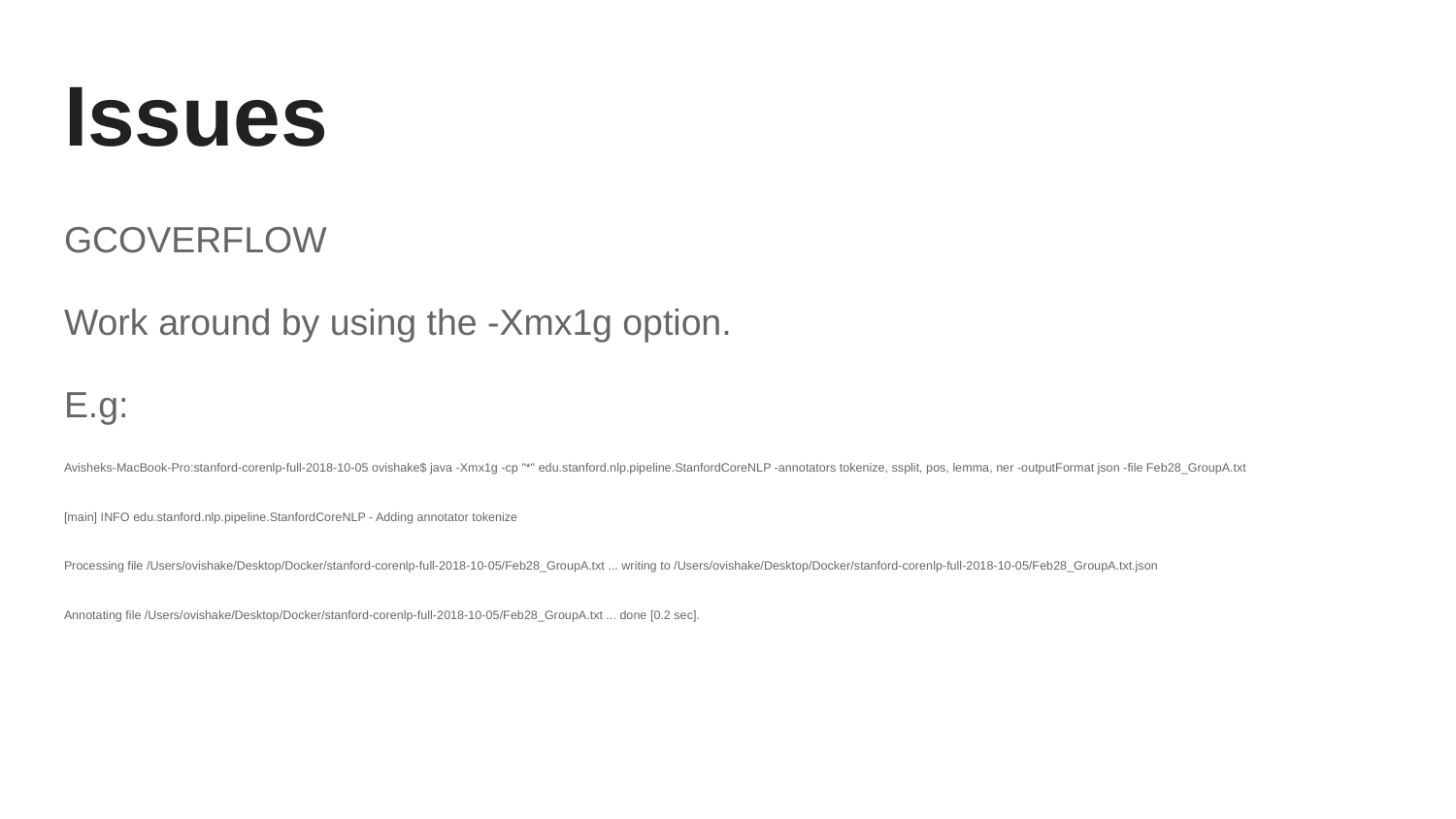

# Issues
GCOVERFLOW
Work around by using the -Xmx1g option.
E.g:
Avisheks-MacBook-Pro:stanford-corenlp-full-2018-10-05 ovishake$ java -Xmx1g -cp "*" edu.stanford.nlp.pipeline.StanfordCoreNLP -annotators tokenize, ssplit, pos, lemma, ner -outputFormat json -file Feb28_GroupA.txt
[main] INFO edu.stanford.nlp.pipeline.StanfordCoreNLP - Adding annotator tokenize
Processing file /Users/ovishake/Desktop/Docker/stanford-corenlp-full-2018-10-05/Feb28_GroupA.txt ... writing to /Users/ovishake/Desktop/Docker/stanford-corenlp-full-2018-10-05/Feb28_GroupA.txt.json
Annotating file /Users/ovishake/Desktop/Docker/stanford-corenlp-full-2018-10-05/Feb28_GroupA.txt ... done [0.2 sec].